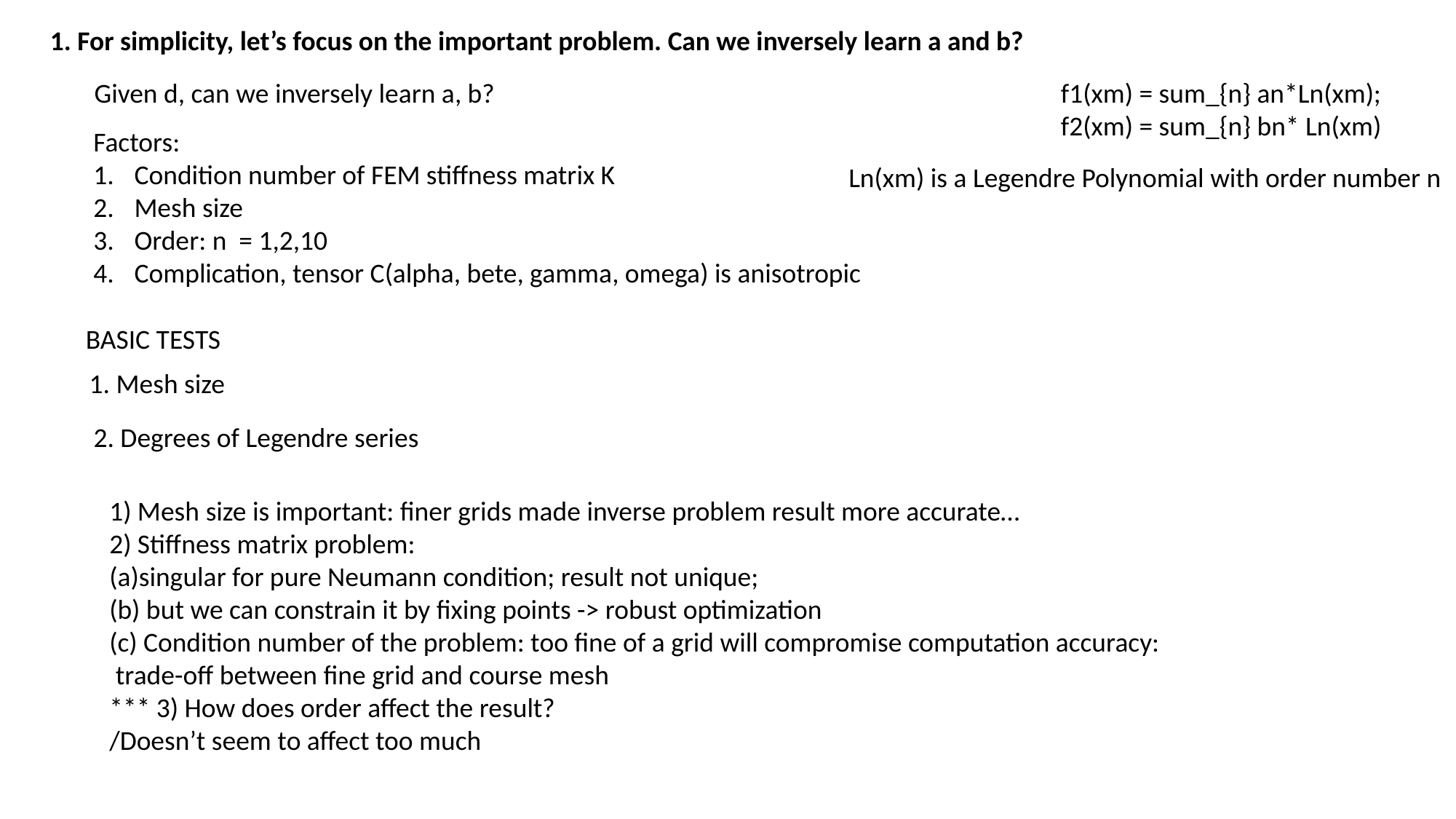

1. For simplicity, let’s focus on the important problem. Can we inversely learn a and b?
Given d, can we inversely learn a, b?
f1(xm) = sum_{n} an*Ln(xm);
f2(xm) = sum_{n} bn* Ln(xm)
Factors:
Condition number of FEM stiffness matrix K
Mesh size
Order: n  = 1,2,10
Complication, tensor C(alpha, bete, gamma, omega) is anisotropic
Ln(xm) is a Legendre Polynomial with order number n
BASIC TESTS
1. Mesh size
2. Degrees of Legendre series
1) Mesh size is important: finer grids made inverse problem result more accurate…
2) Stiffness matrix problem:
(a)singular for pure Neumann condition; result not unique;
(b) but we can constrain it by fixing points -> robust optimization
(c) Condition number of the problem: too fine of a grid will compromise computation accuracy:
 trade-off between fine grid and course mesh
*** 3) How does order affect the result?
/Doesn’t seem to affect too much